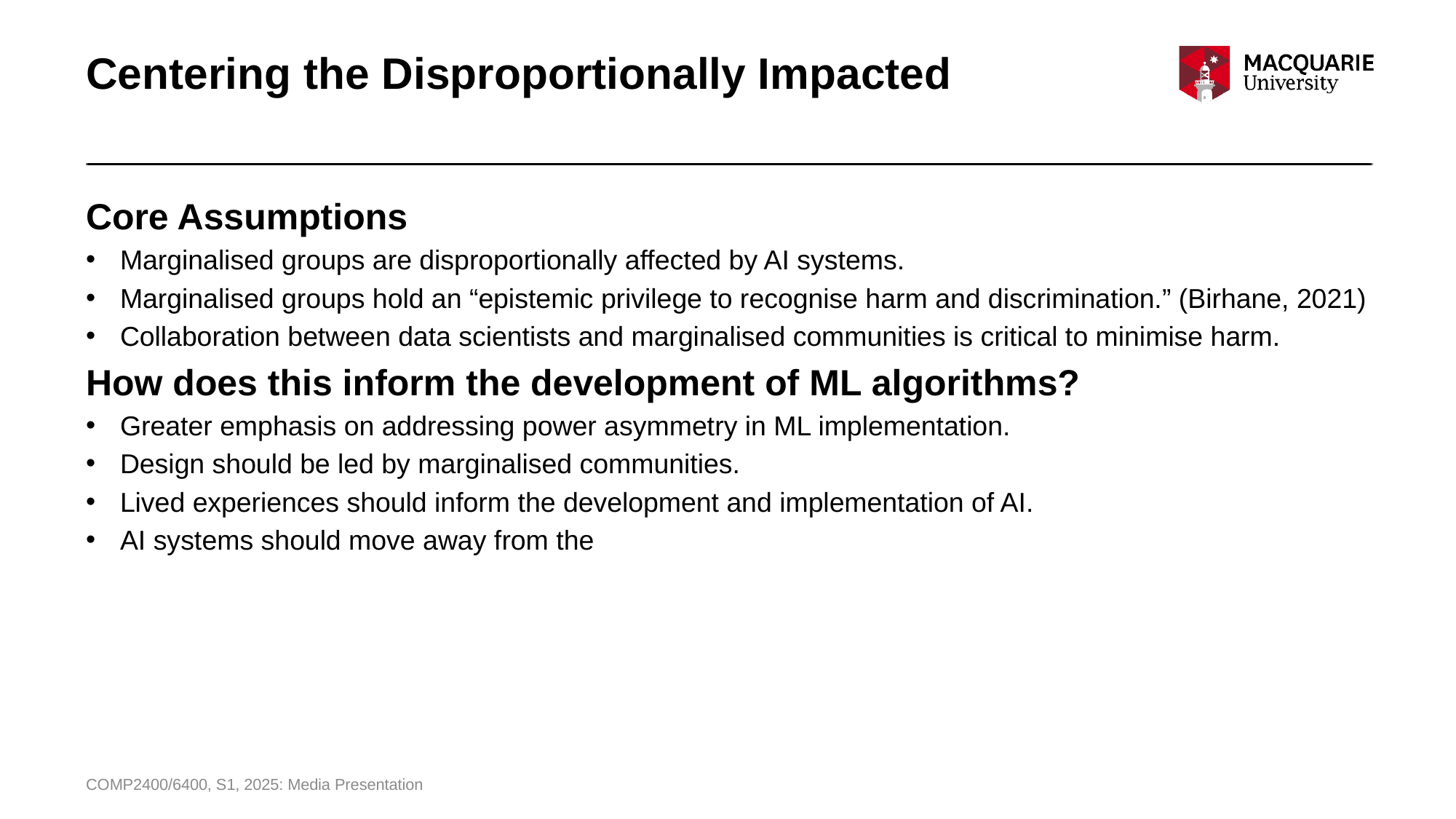

# Centering the Disproportionally Impacted
Core Assumptions
Marginalised groups are disproportionally affected by AI systems.
Marginalised groups hold an “epistemic privilege to recognise harm and discrimination.” (Birhane, 2021)
Collaboration between data scientists and marginalised communities is critical to minimise harm.
How does this inform the development of ML algorithms?
Greater emphasis on addressing power asymmetry in ML implementation.
Design should be led by marginalised communities.
Lived experiences should inform the development and implementation of AI.
AI systems should move away from the

COMP2400/6400, S1, 2025: Media Presentation